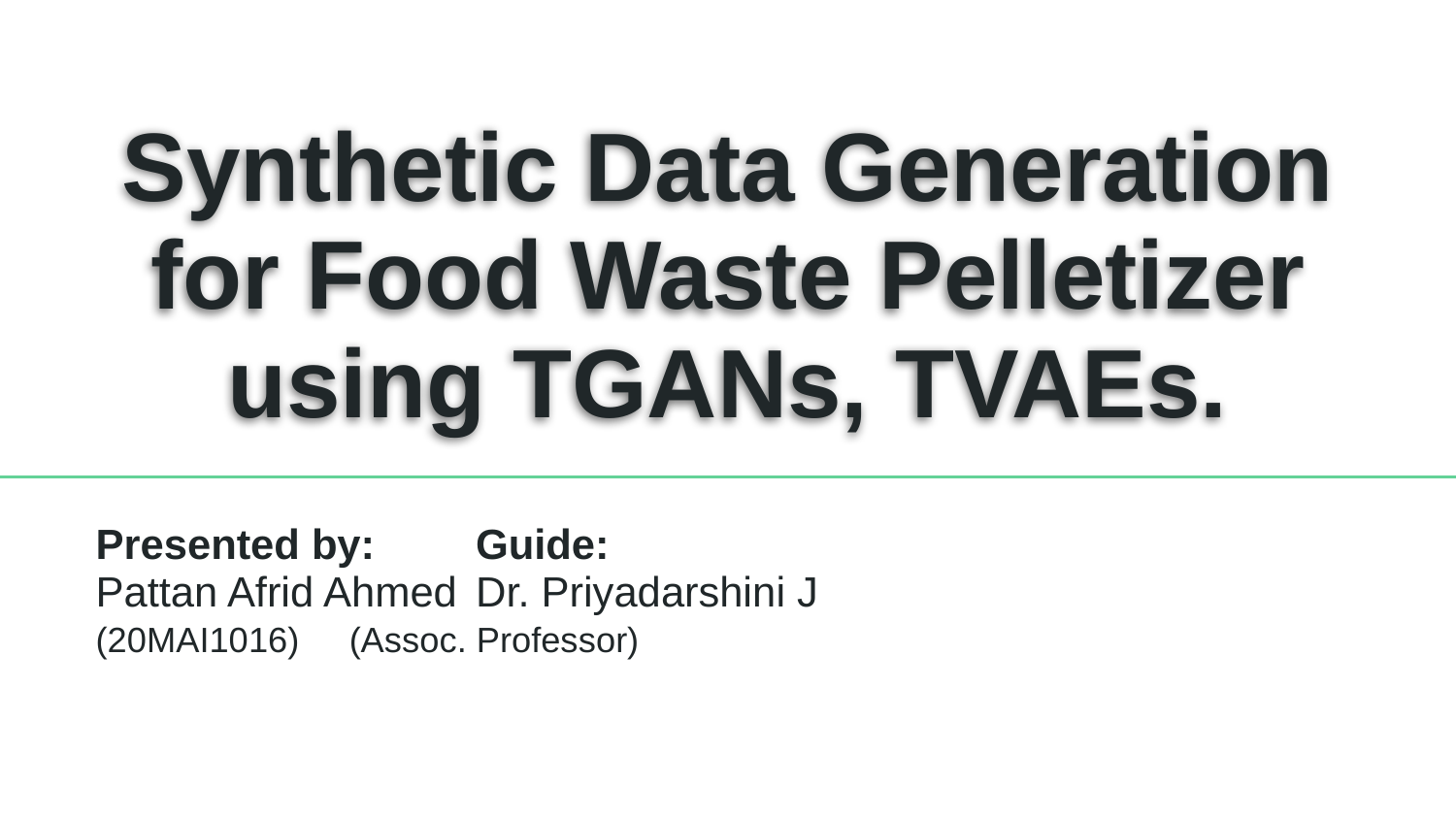

# Synthetic Data Generation for Food Waste Pelletizer using TGANs, TVAEs.
Presented by:								Guide:
Pattan Afrid Ahmed							Dr. Priyadarshini J
(20MAI1016)										(Assoc. Professor)